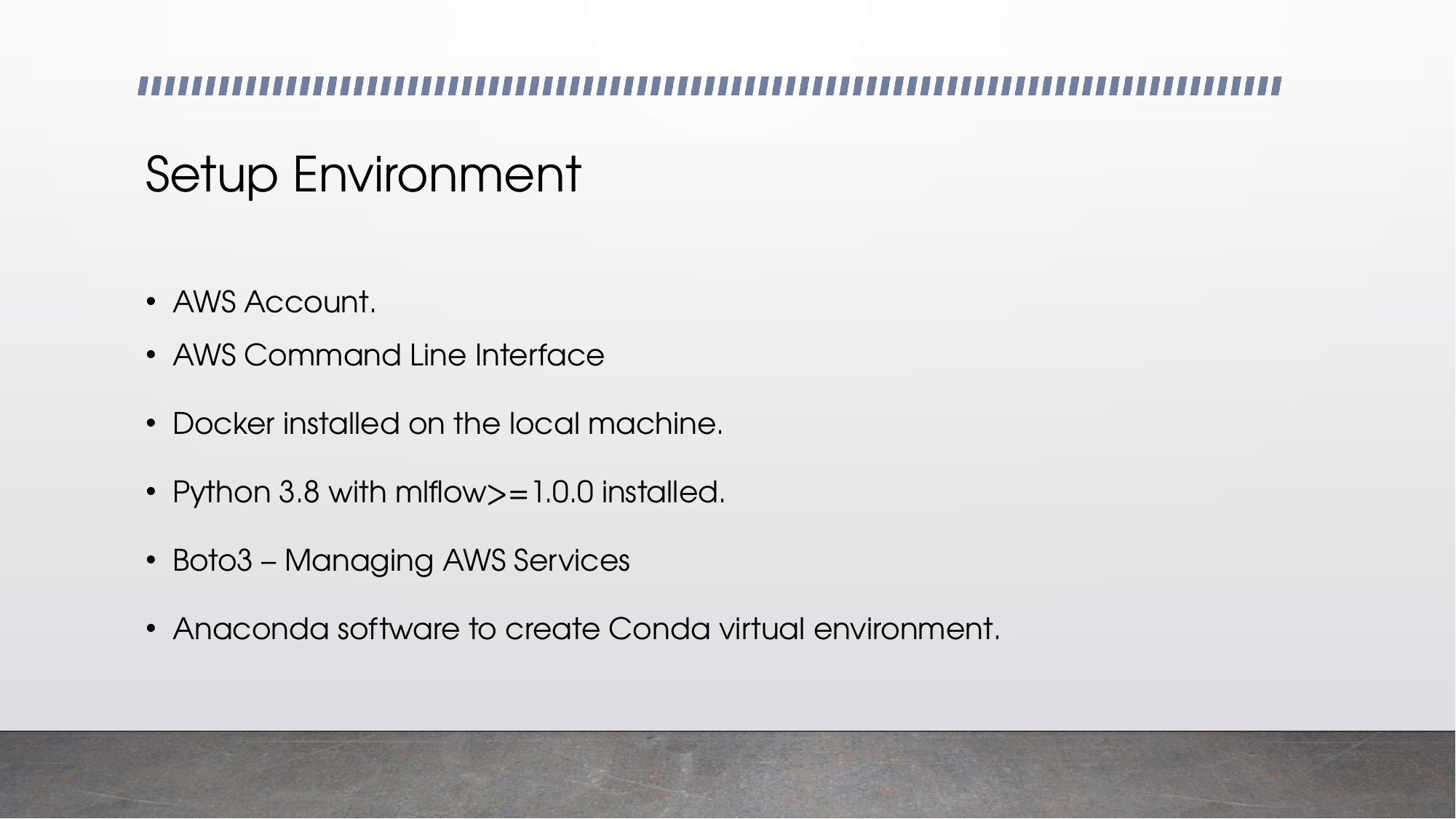

# Setup Environment
AWS Account.
AWS Command Line Interface
Docker installed on the local machine.
Python 3.8 with mlflow>=1.0.0 installed.
Boto3 – Managing AWS Services
Anaconda software to create Conda virtual environment.